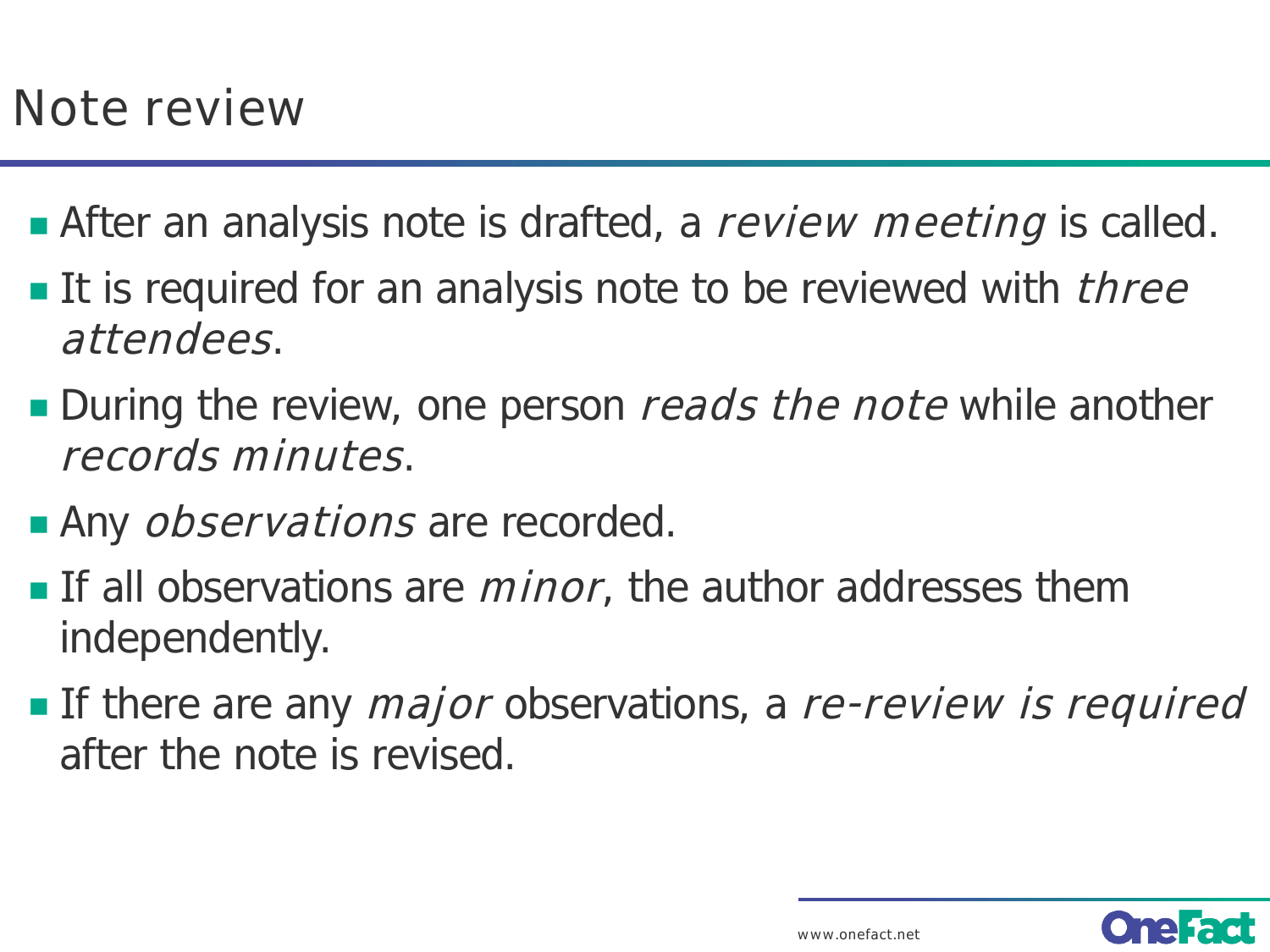

# Note review
After an analysis note is drafted, a review meeting is called.
It is required for an analysis note to be reviewed with three attendees.
During the review, one person reads the note while another records minutes.
Any observations are recorded.
If all observations are minor, the author addresses them independently.
If there are any major observations, a re-review is required after the note is revised.